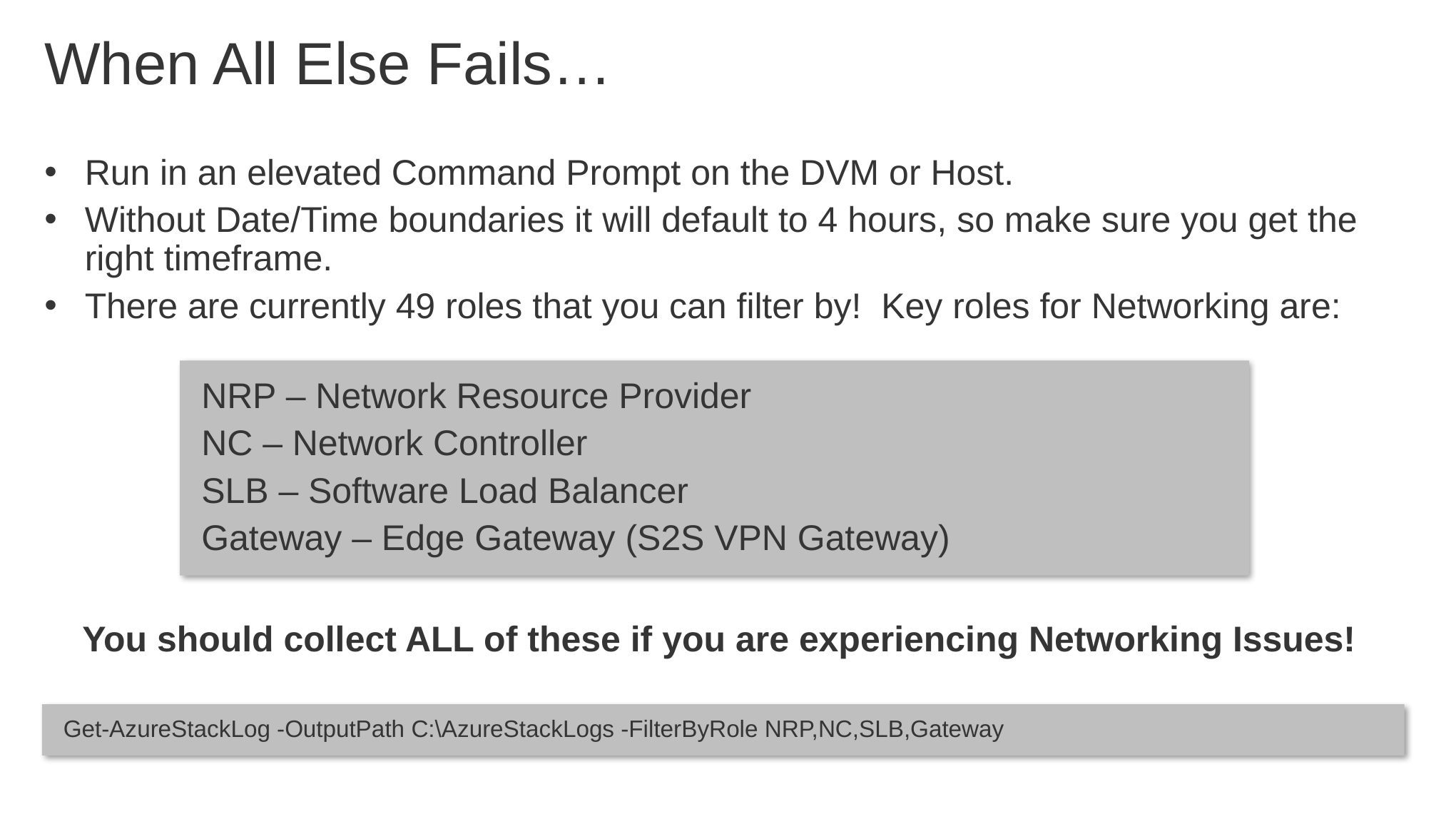

When All Else Fails…

Run in an elevated Command Prompt on the DVM or Host.
Without Date/Time boundaries it will default to 4 hours, so make sure you get the right timeframe.
There are currently 49 roles that you can filter by!  Key roles for Networking are:
NRP – Network Resource Provider
NC – Network Controller
SLB – Software Load Balancer
Gateway – Edge Gateway (S2S VPN Gateway)
You should collect ALL of these if you are experiencing Networking Issues!
Get-AzureStackLog -OutputPath C:\AzureStackLogs -FilterByRole NRP,NC,SLB,Gateway